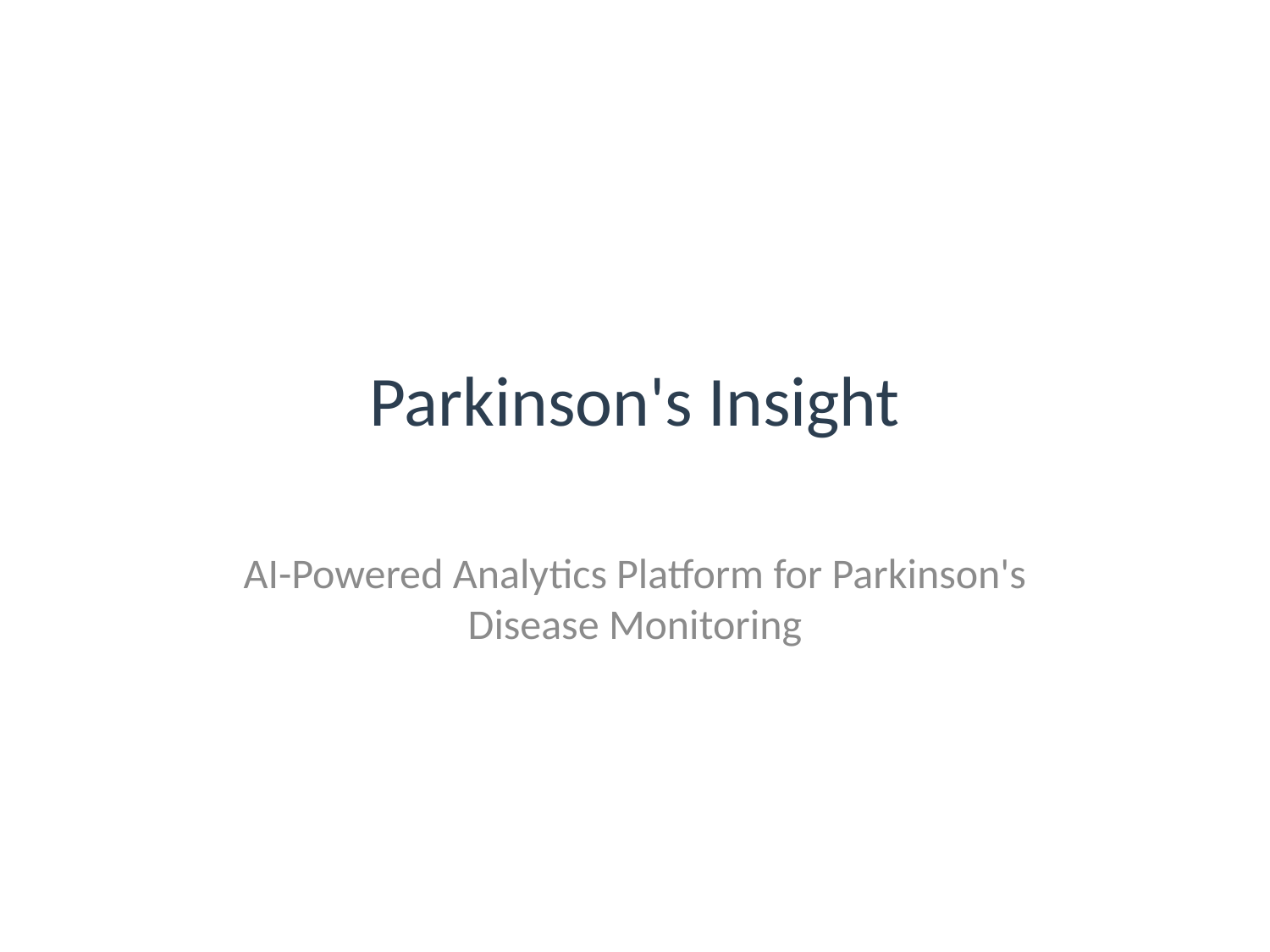

# Parkinson's Insight
AI-Powered Analytics Platform for Parkinson's Disease Monitoring